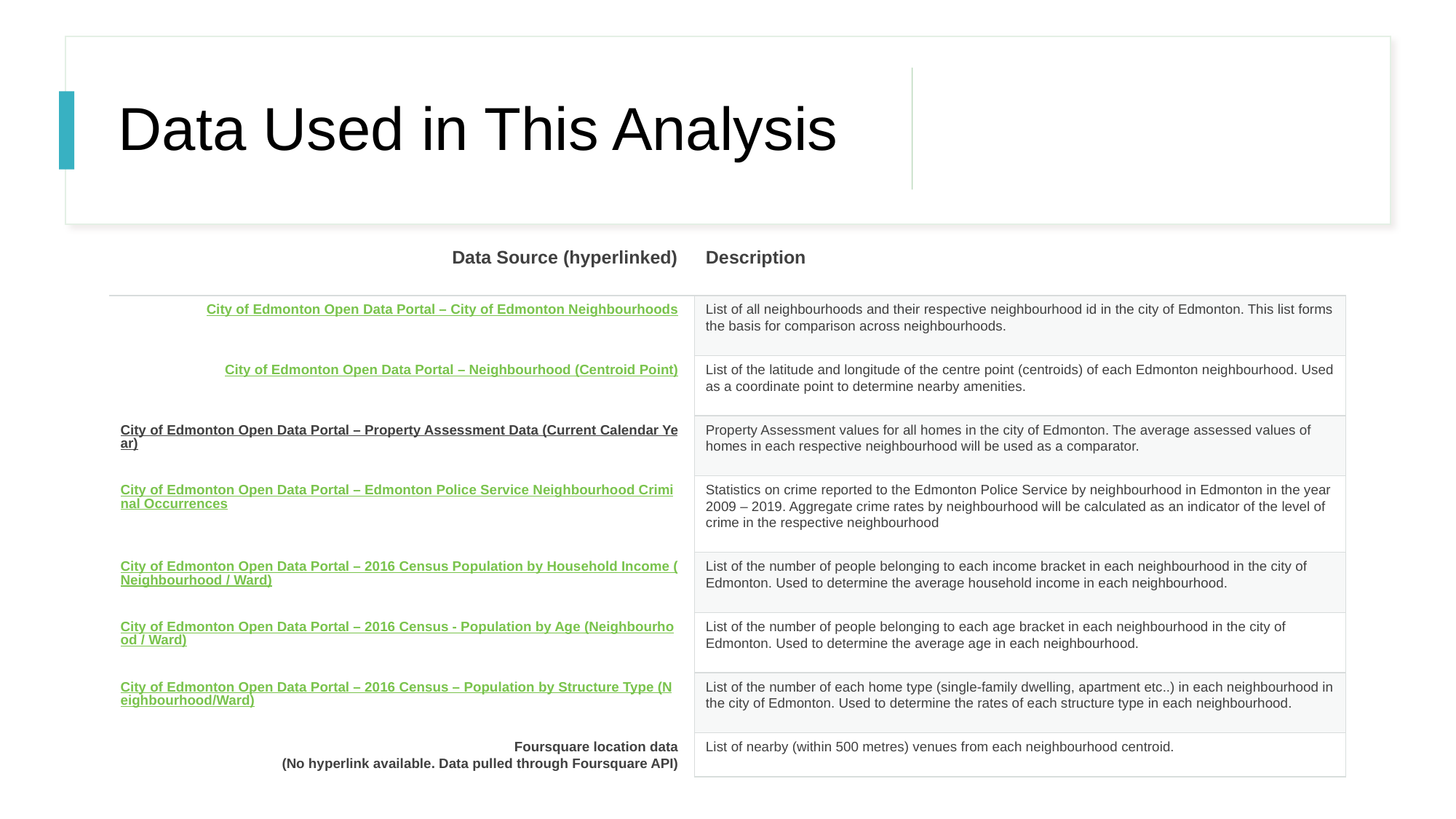

# Data Used in This Analysis

| Data Source (hyperlinked) | Description |
| --- | --- |
| City of Edmonton Open Data Portal – City of Edmonton Neighbourhoods | List of all neighbourhoods and their respective neighbourhood id in the city of Edmonton. This list forms the basis for comparison across neighbourhoods. |
| City of Edmonton Open Data Portal – Neighbourhood (Centroid Point) | List of the latitude and longitude of the centre point (centroids) of each Edmonton neighbourhood. Used as a coordinate point to determine nearby amenities. |
| City of Edmonton Open Data Portal – Property Assessment Data (Current Calendar Year) | Property Assessment values for all homes in the city of Edmonton. The average assessed values of homes in each respective neighbourhood will be used as a comparator. |
| City of Edmonton Open Data Portal – Edmonton Police Service Neighbourhood Criminal Occurrences | Statistics on crime reported to the Edmonton Police Service by neighbourhood in Edmonton in the year 2009 – 2019. Aggregate crime rates by neighbourhood will be calculated as an indicator of the level of crime in the respective neighbourhood |
| City of Edmonton Open Data Portal – 2016 Census Population by Household Income (Neighbourhood / Ward) | List of the number of people belonging to each income bracket in each neighbourhood in the city of Edmonton. Used to determine the average household income in each neighbourhood. |
| City of Edmonton Open Data Portal – 2016 Census - Population by Age (Neighbourhood / Ward) | List of the number of people belonging to each age bracket in each neighbourhood in the city of Edmonton. Used to determine the average age in each neighbourhood. |
| City of Edmonton Open Data Portal – 2016 Census – Population by Structure Type (Neighbourhood/Ward) | List of the number of each home type (single-family dwelling, apartment etc..) in each neighbourhood in the city of Edmonton. Used to determine the rates of each structure type in each neighbourhood. |
| Foursquare location data (No hyperlink available. Data pulled through Foursquare API) | List of nearby (within 500 metres) venues from each neighbourhood centroid. |